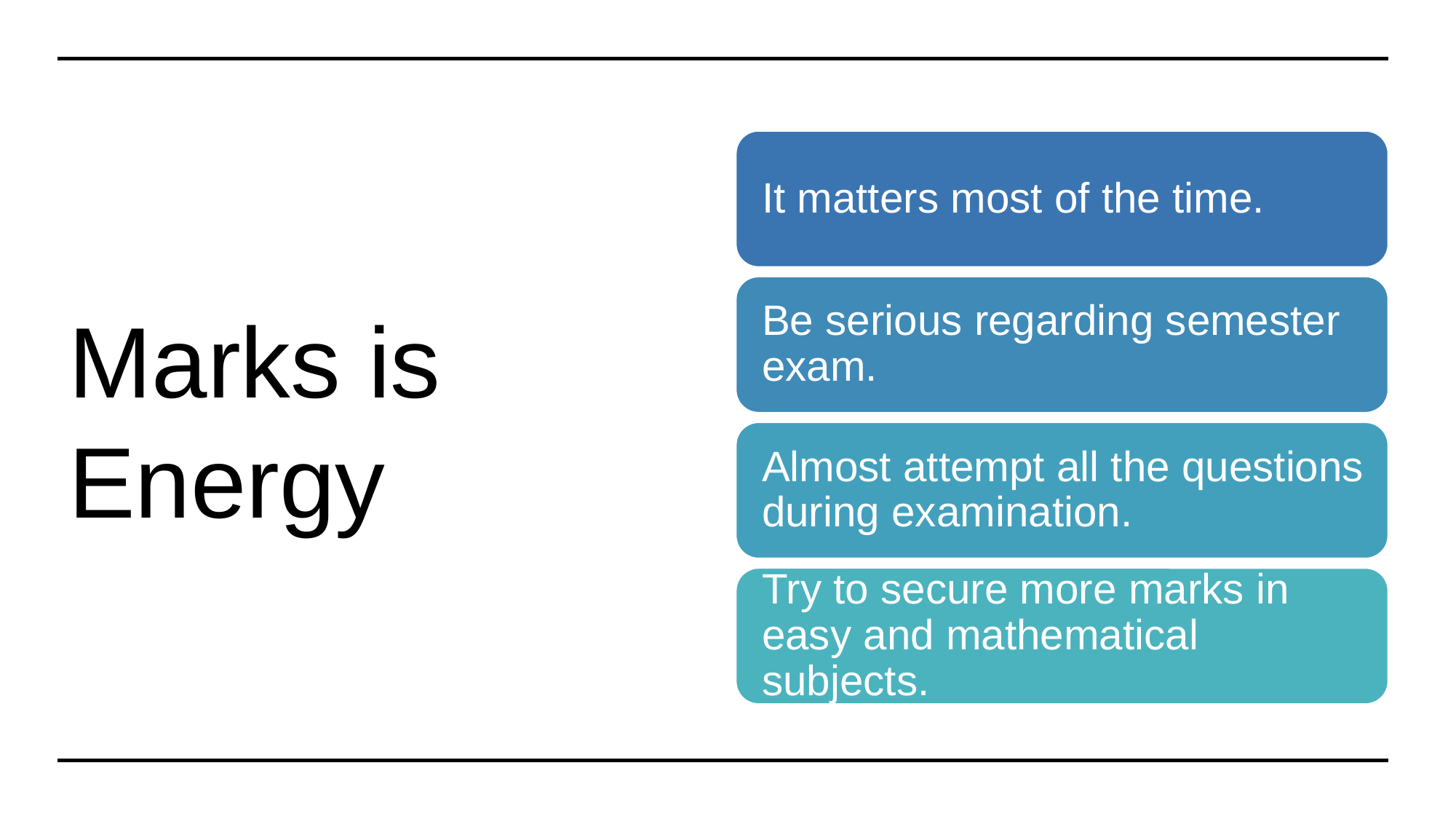

It matters most of the time.
Be serious regarding semester exam.
Almost attempt all the questions during examination.
Try to secure more marks in easy and mathematical subjects.
# Marks is Energy